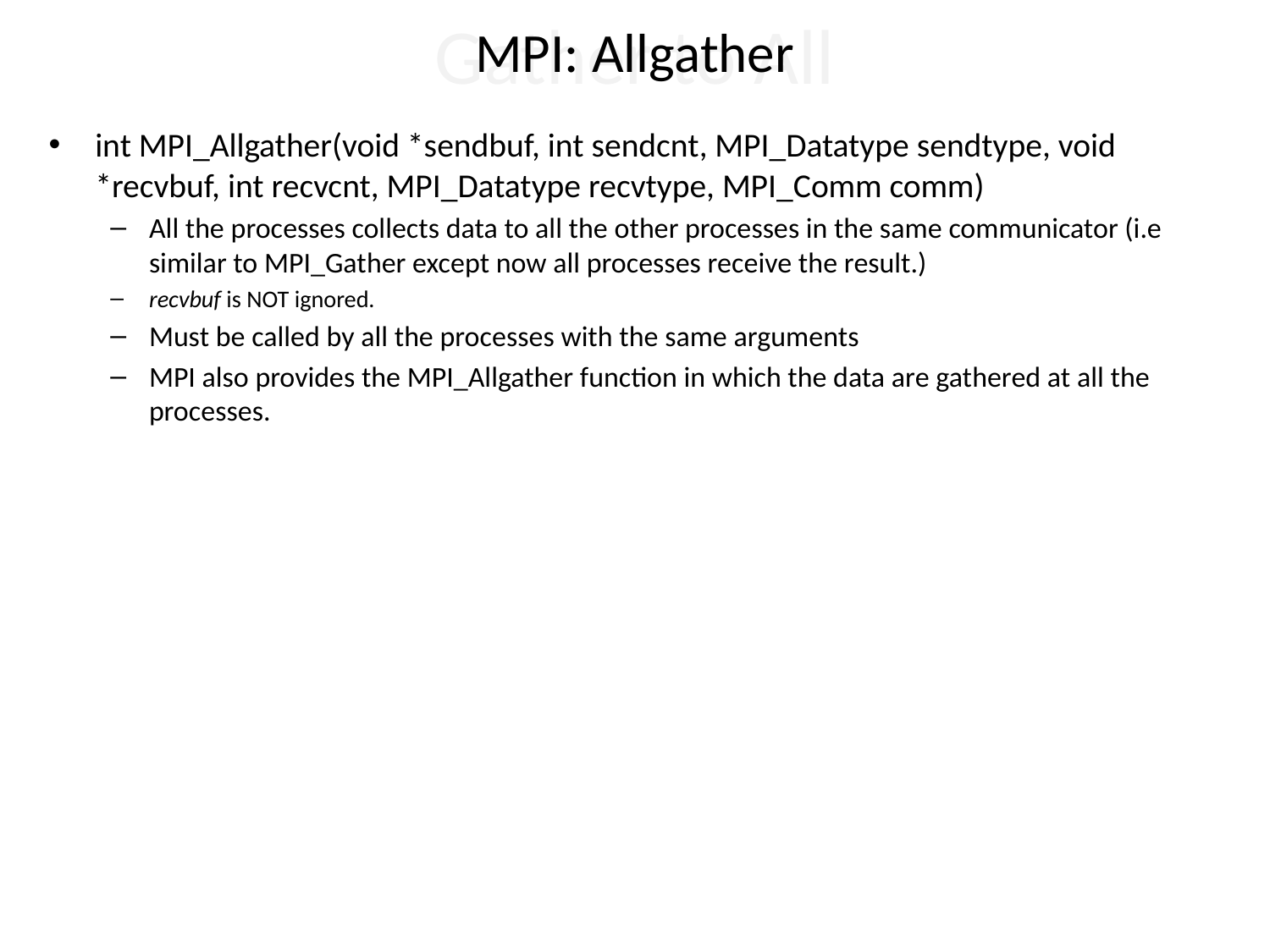

# Gather to All
MPI: Allgather
int MPI_Allgather(void *sendbuf, int sendcnt, MPI_Datatype sendtype, void *recvbuf, int recvcnt, MPI_Datatype recvtype, MPI_Comm comm)
All the processes collects data to all the other processes in the same communicator (i.e similar to MPI_Gather except now all processes receive the result.)
recvbuf is NOT ignored.
Must be called by all the processes with the same arguments
MPI also provides the MPI_Allgather function in which the data are gathered at all the processes.